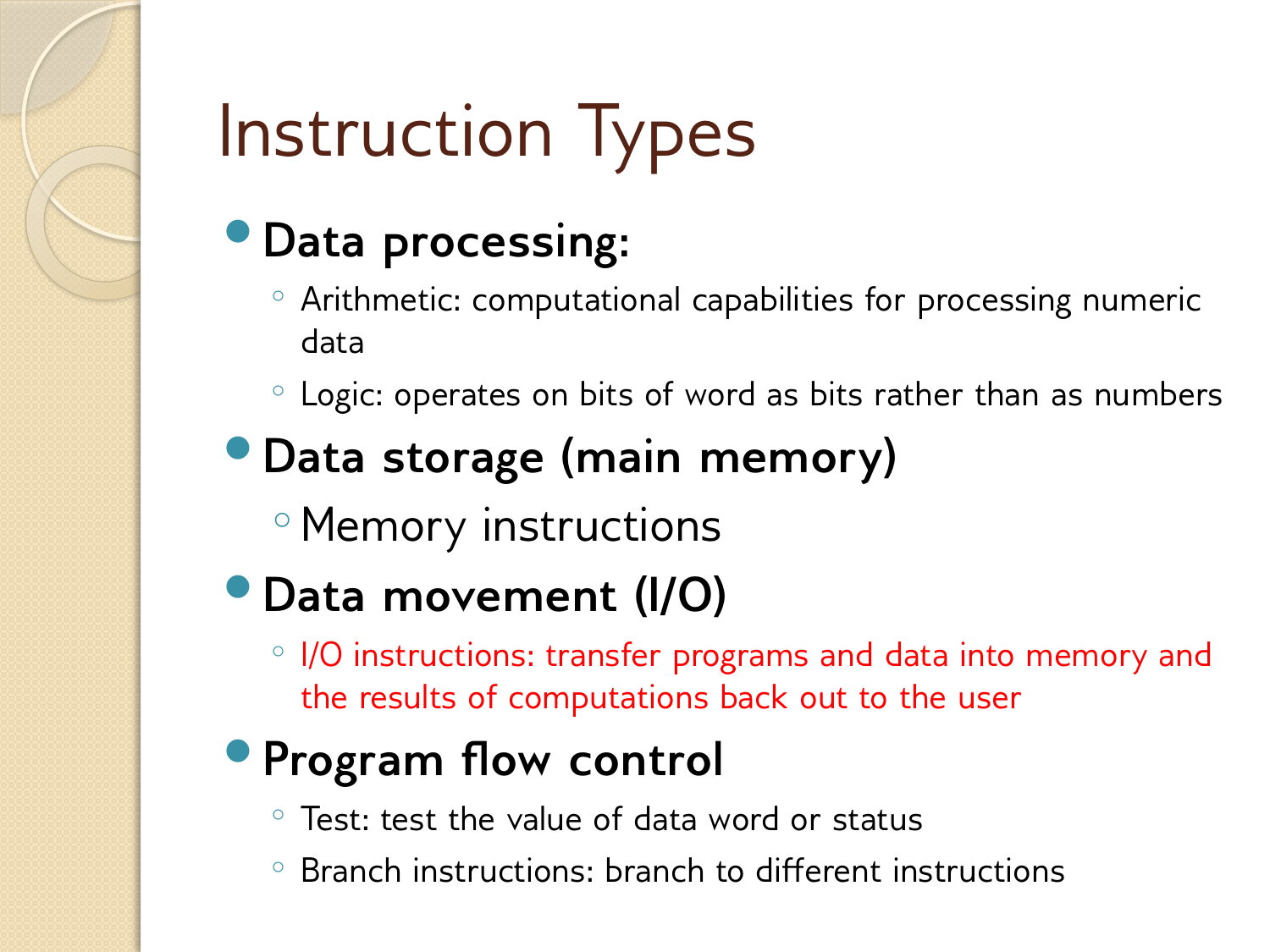

# Instruction Types
Data processing:
Arithmetic: computational capabilities for processing numeric data
Logic: operates on bits of word as bits rather than as numbers
Data storage (main memory)
Memory instructions
Data movement (I/O)
I/O instructions: transfer programs and data into memory and the results of computations back out to the user
Program flow control
Test: test the value of data word or status
Branch instructions: branch to different instructions